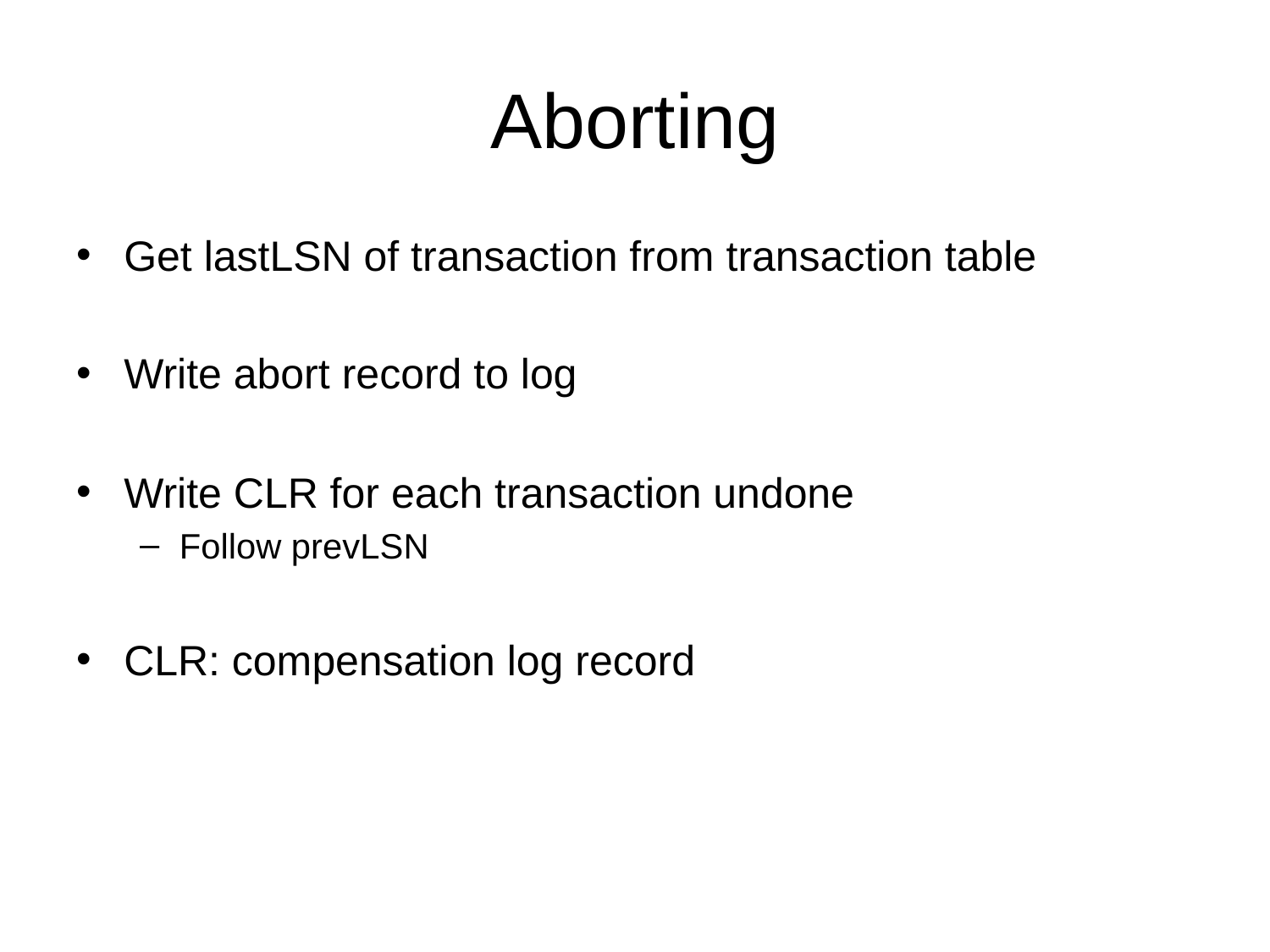

# Aborting
Get lastLSN of transaction from transaction table

Write abort record to log

Write CLR for each transaction undone
Follow prevLSN

CLR: compensation log record